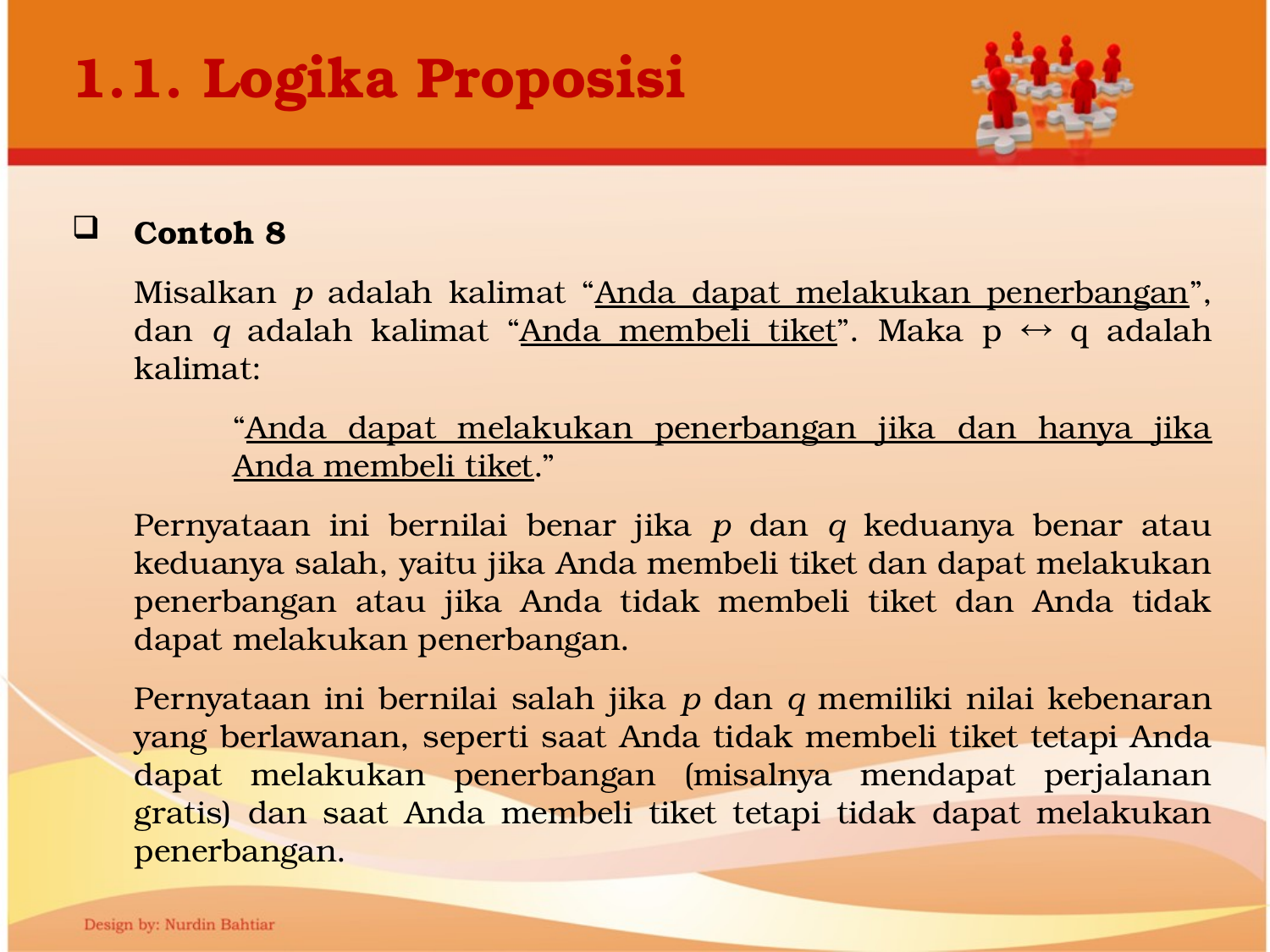

# 1.1. Logika Proposisi
Contoh 8
Misalkan p adalah kalimat “Anda dapat melakukan penerbangan”, dan q adalah kalimat “Anda membeli tiket”. Maka p ↔ q adalah kalimat:
“Anda dapat melakukan penerbangan jika dan hanya jika Anda membeli tiket.”
Pernyataan ini bernilai benar jika p dan q keduanya benar atau keduanya salah, yaitu jika Anda membeli tiket dan dapat melakukan penerbangan atau jika Anda tidak membeli tiket dan Anda tidak dapat melakukan penerbangan.
Pernyataan ini bernilai salah jika p dan q memiliki nilai kebenaran yang berlawanan, seperti saat Anda tidak membeli tiket tetapi Anda dapat melakukan penerbangan (misalnya mendapat perjalanan gratis) dan saat Anda membeli tiket tetapi tidak dapat melakukan penerbangan.